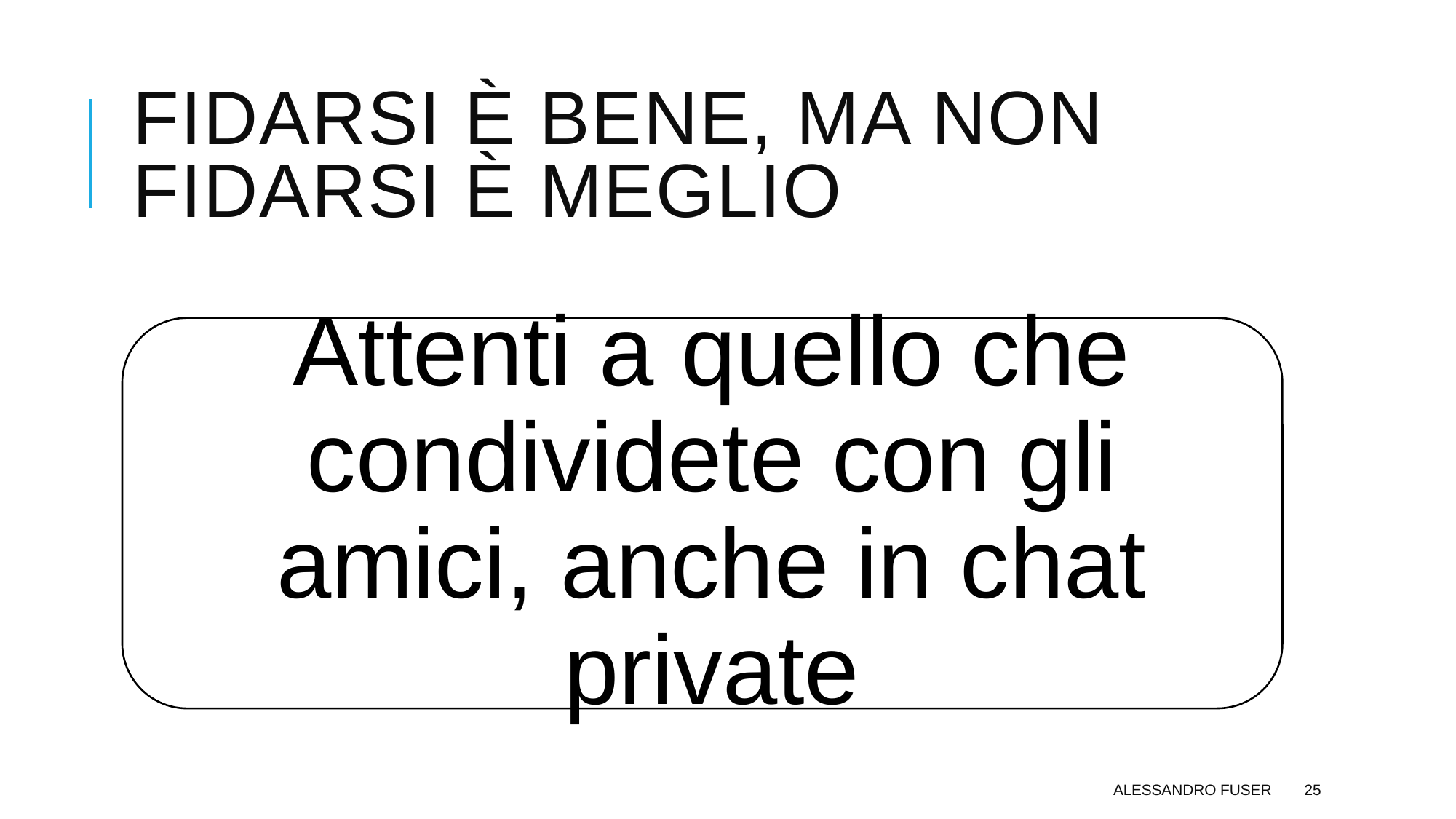

# Fidarsi è bene, ma non fidarsi è meglio
Attenti a quello che condividete con gli amici, anche in chat private
Alessandro Fuser
25